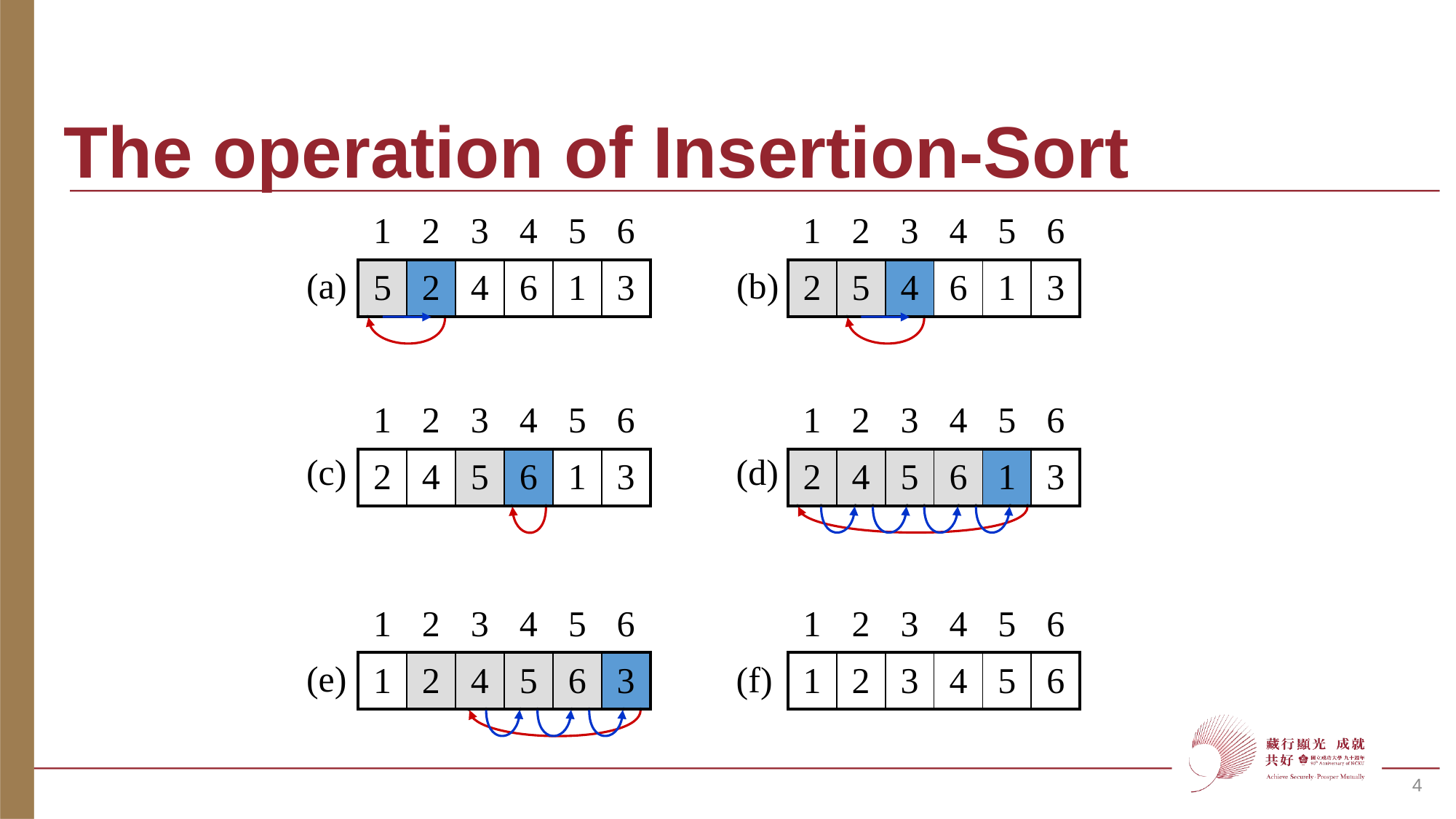

# The operation of Insertion-Sort
| 1 | 2 | 3 | 4 | 5 | 6 |
| --- | --- | --- | --- | --- | --- |
| 5 | 2 | 4 | 6 | 1 | 3 |
| 1 | 2 | 3 | 4 | 5 | 6 |
| --- | --- | --- | --- | --- | --- |
| 2 | 5 | 4 | 6 | 1 | 3 |

(b)
(a)

| 1 | 2 | 3 | 4 | 5 | 6 |
| --- | --- | --- | --- | --- | --- |
| 2 | 4 | 5 | 6 | 1 | 3 |
| 1 | 2 | 3 | 4 | 5 | 6 |
| --- | --- | --- | --- | --- | --- |
| 2 | 4 | 5 | 6 | 1 | 3 |
(c)
(d)

| 1 | 2 | 3 | 4 | 5 | 6 |
| --- | --- | --- | --- | --- | --- |
| 1 | 2 | 4 | 5 | 6 | 3 |
| 1 | 2 | 3 | 4 | 5 | 6 |
| --- | --- | --- | --- | --- | --- |
| 1 | 2 | 3 | 4 | 5 | 6 |
(e)
(f)

4